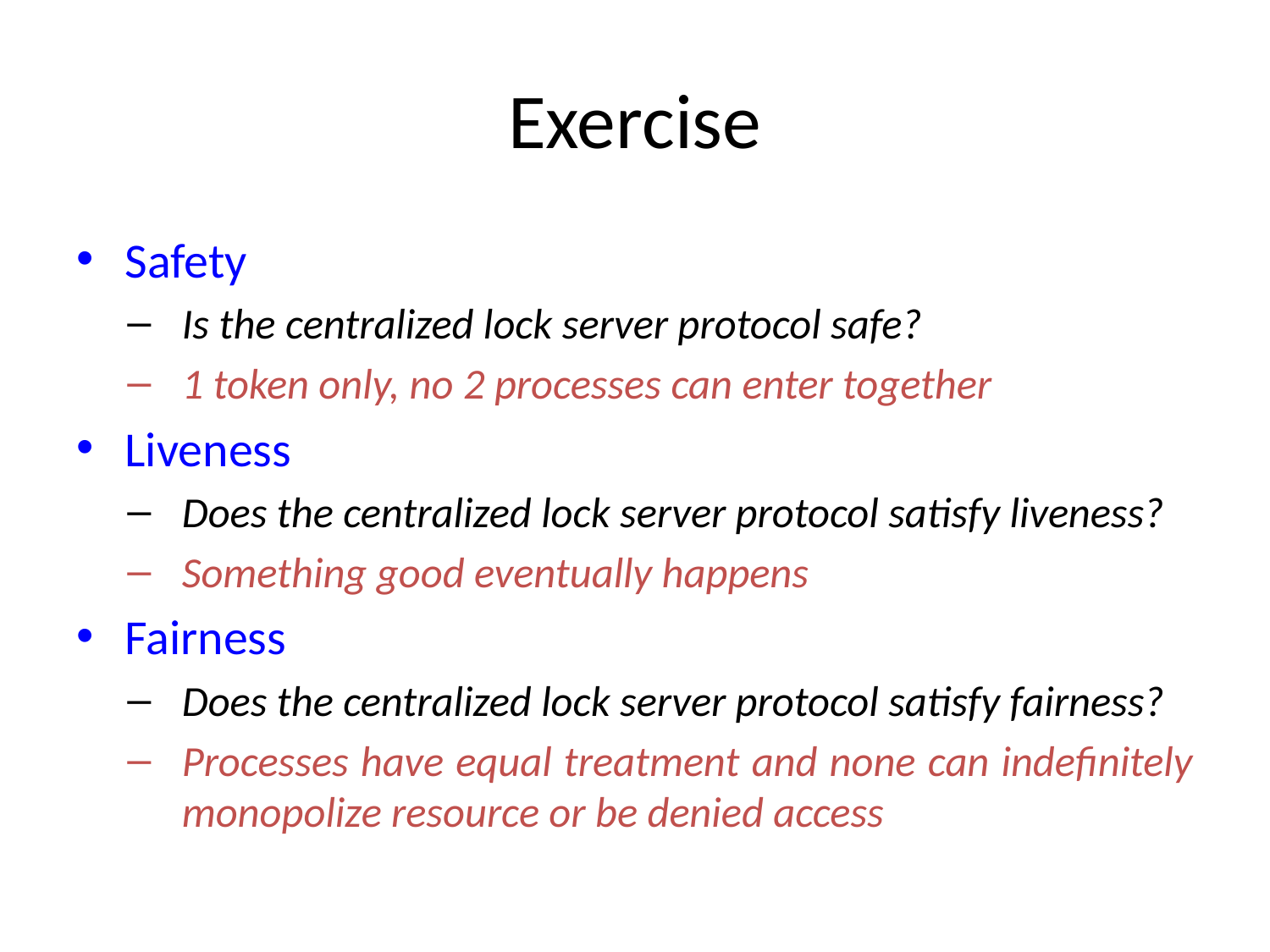

# Exercise
Safety
Is the centralized lock server protocol safe?
1 token only, no 2 processes can enter together
Liveness
Does the centralized lock server protocol satisfy liveness?
Something good eventually happens
Fairness
Does the centralized lock server protocol satisfy fairness?
Processes have equal treatment and none can indefinitely monopolize resource or be denied access